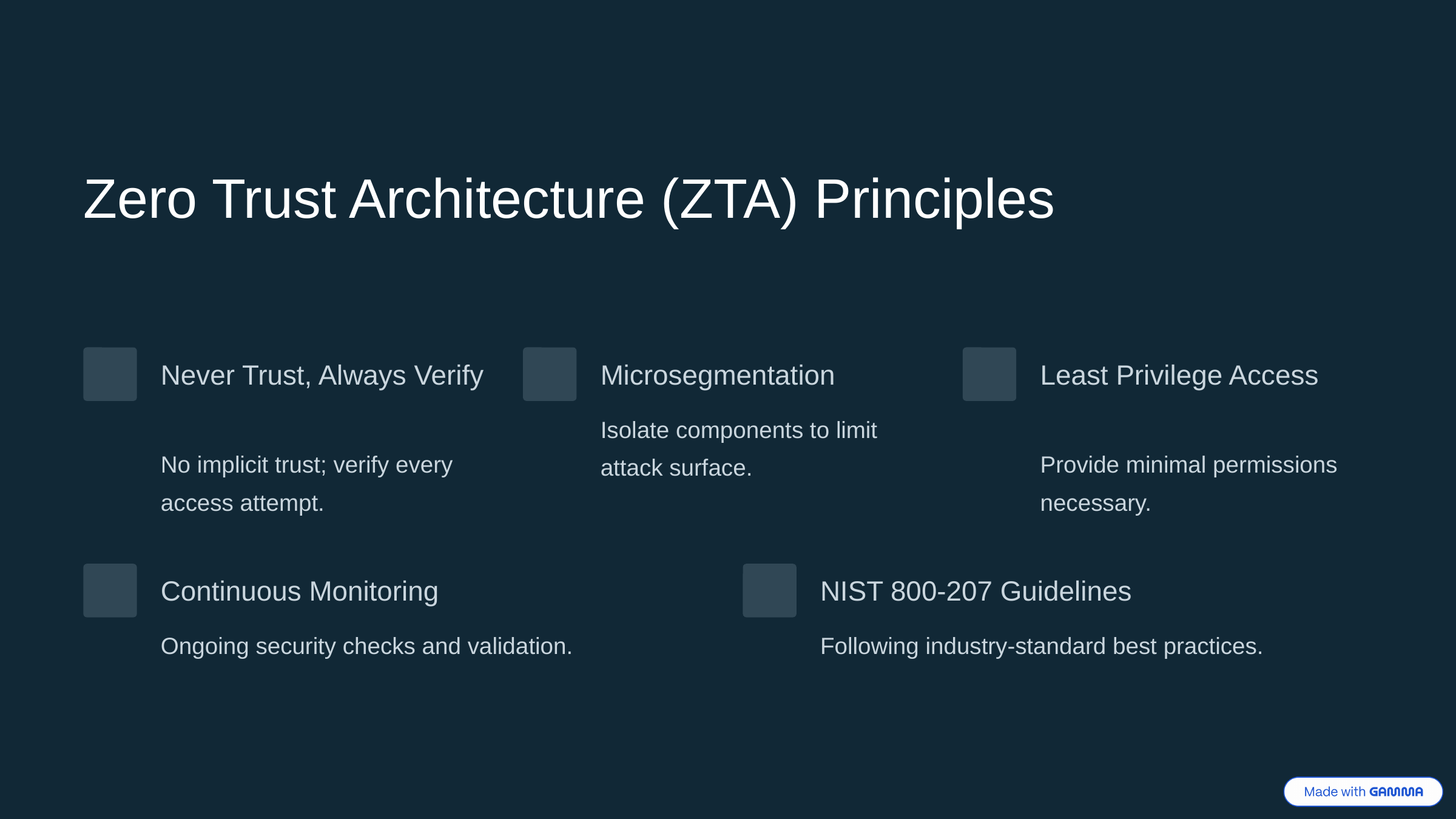

Zero Trust Architecture (ZTA) Principles

Never Trust, Always Verify
Microsegmentation
Least Privilege Access
Isolate components to limit attack surface.
No implicit trust; verify every access attempt.
Provide minimal permissions necessary.

Continuous Monitoring
NIST 800-207 Guidelines
Ongoing security checks and validation.
Following industry-standard best practices.